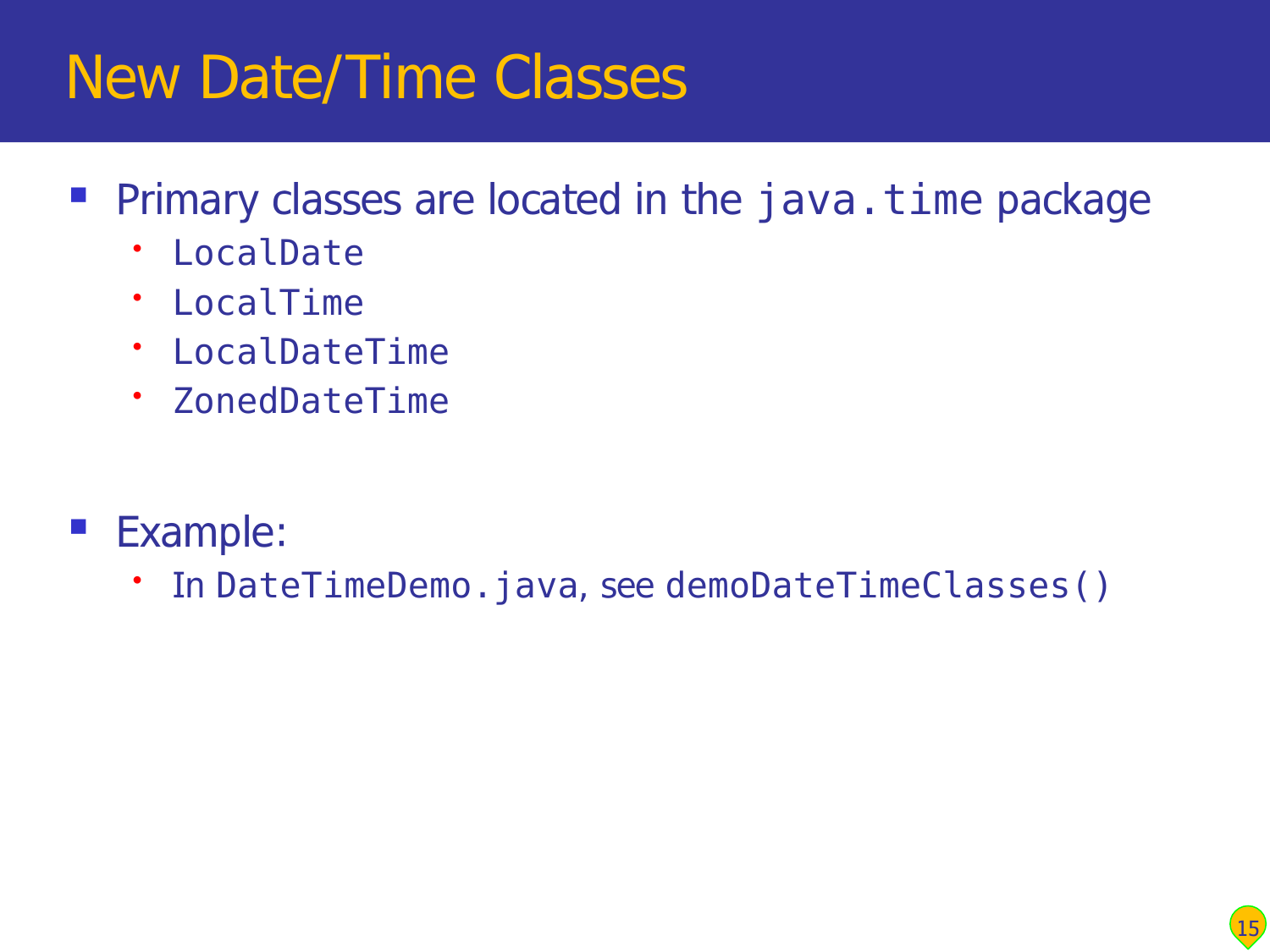

# New Date/Time Classes
Primary classes are located in the java.time package
LocalDate
LocalTime
LocalDateTime
ZonedDateTime

Example:
In DateTimeDemo.java, see demoDateTimeClasses()
15